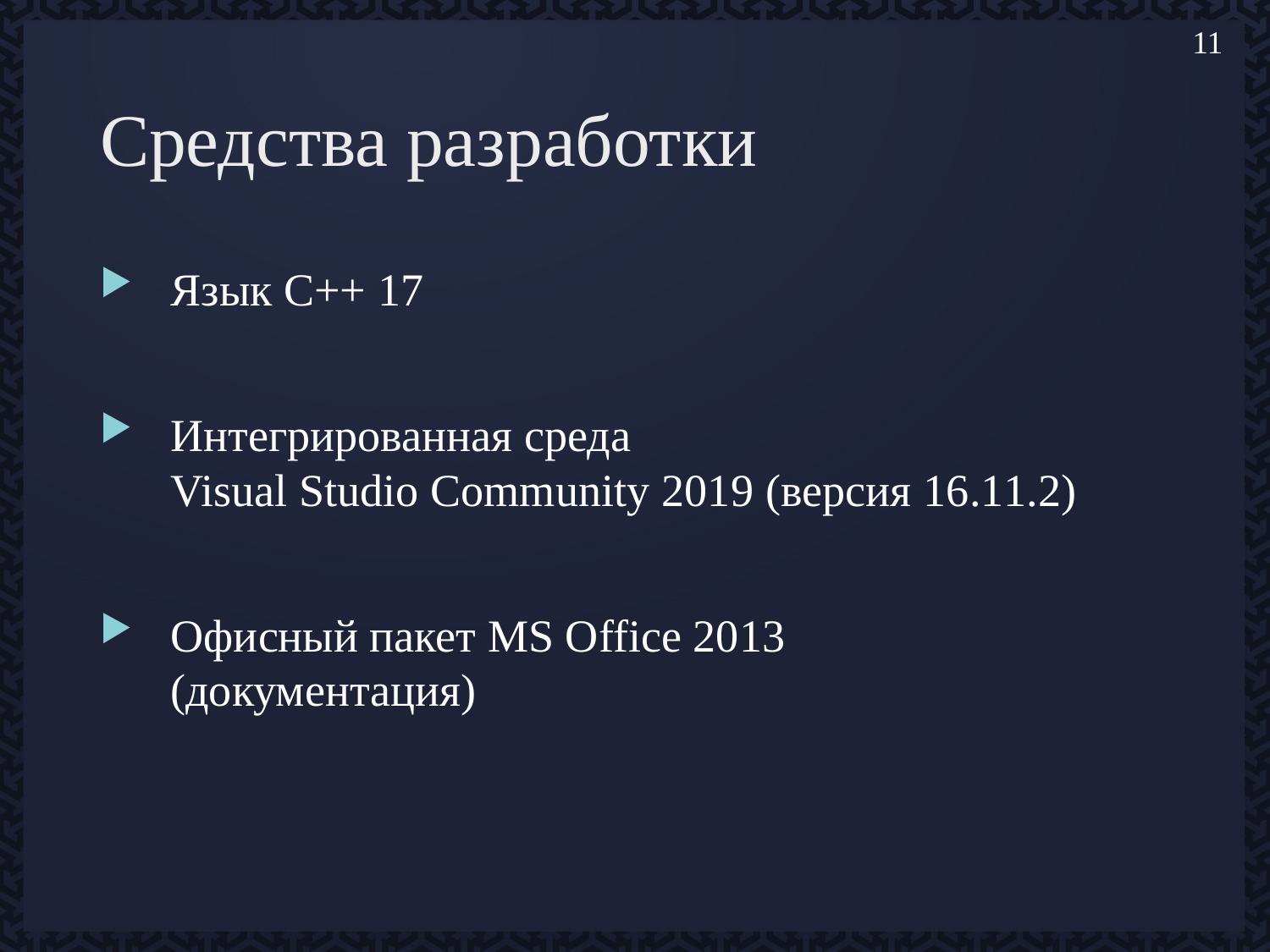

11
# Средства разработки
  Язык С++ 17

  Интегрированная среда
  Visual Studio Community 2019 (версия 16.11.2)

  Офисный пакет MS Office 2013
  (документация)